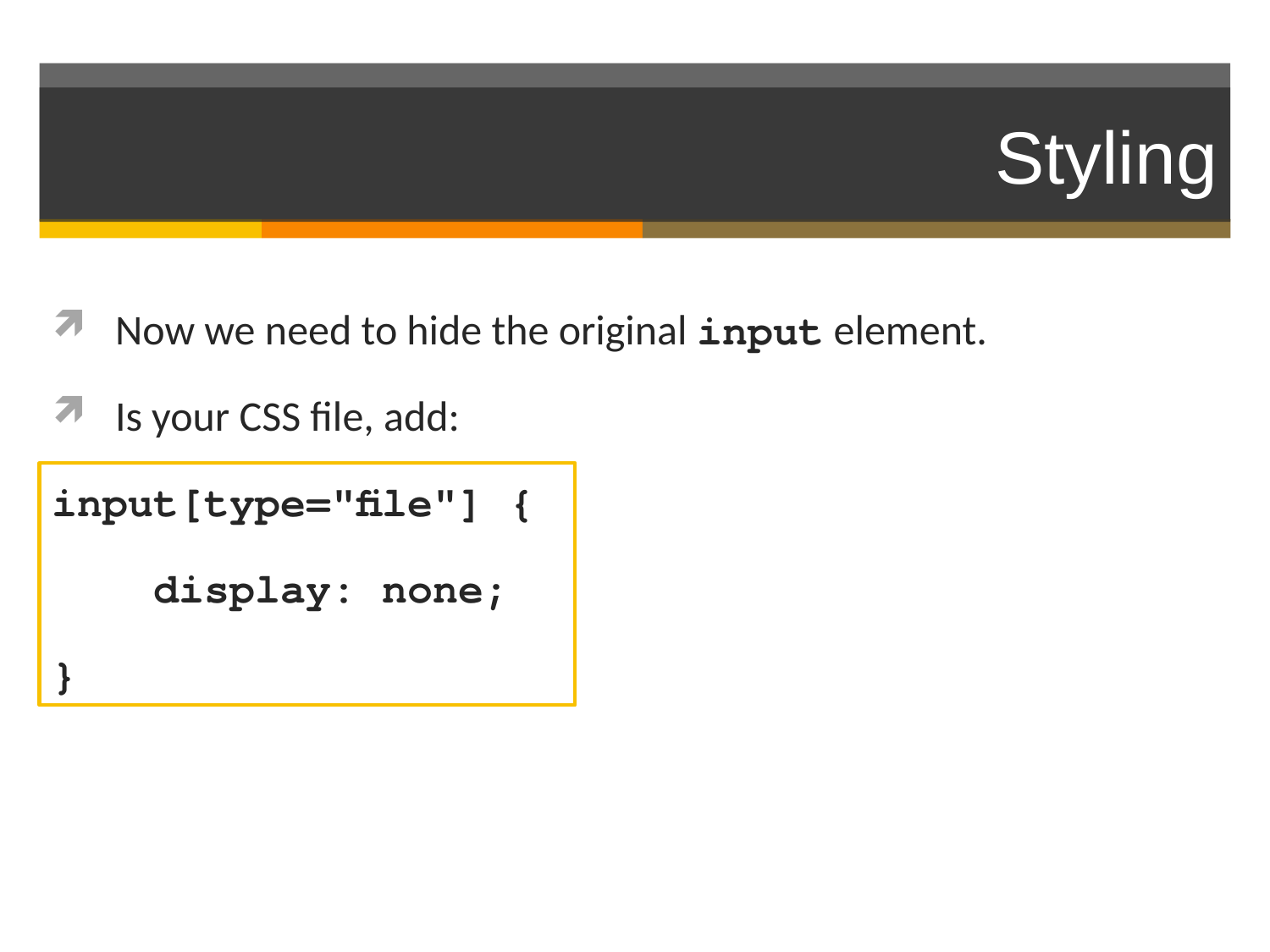

# Styling
Now we need to hide the original input element.
Is your CSS file, add:
input[type="file"] {
    display: none;
}